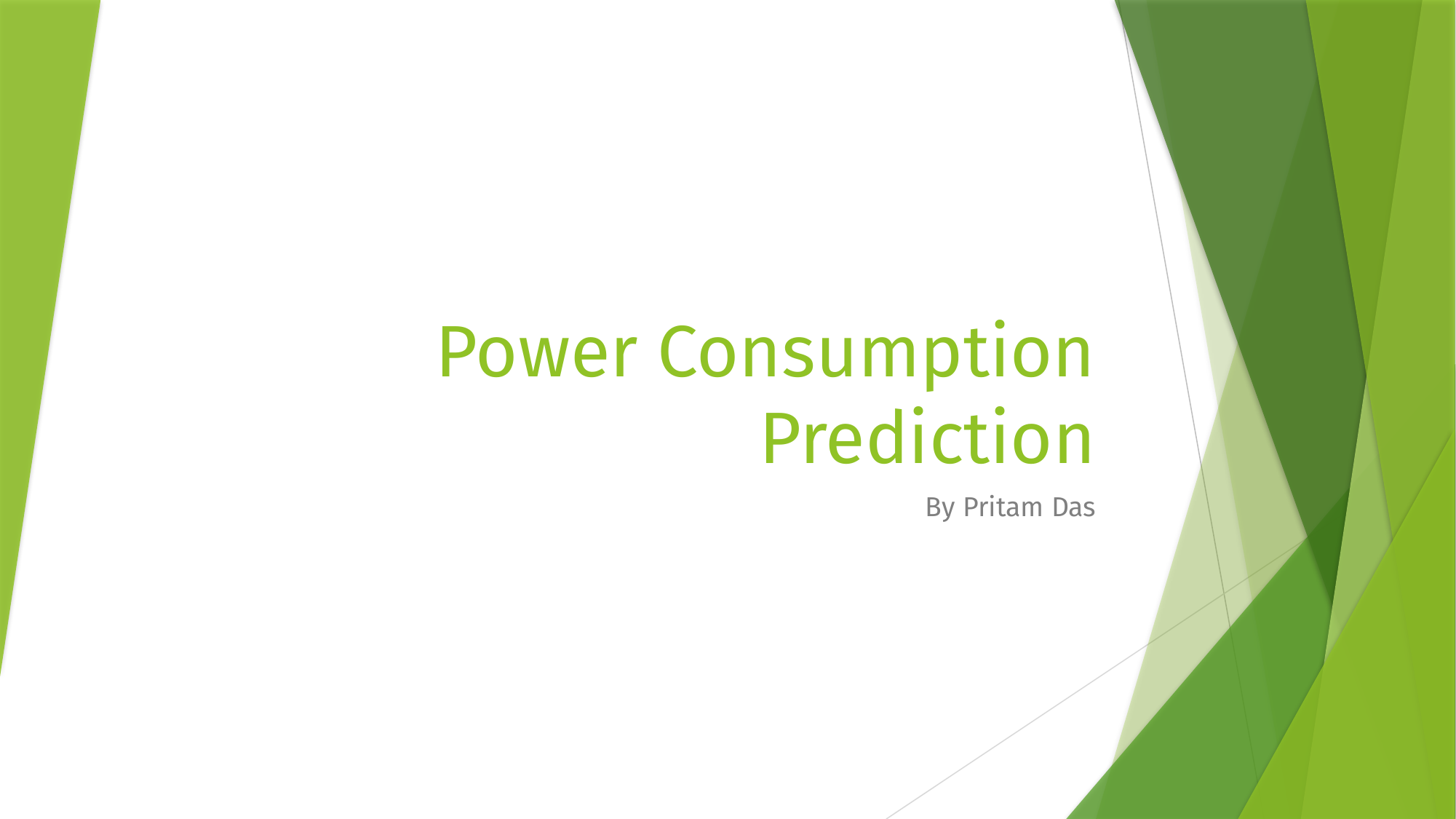

# Power Consumption Prediction
By Pritam Das